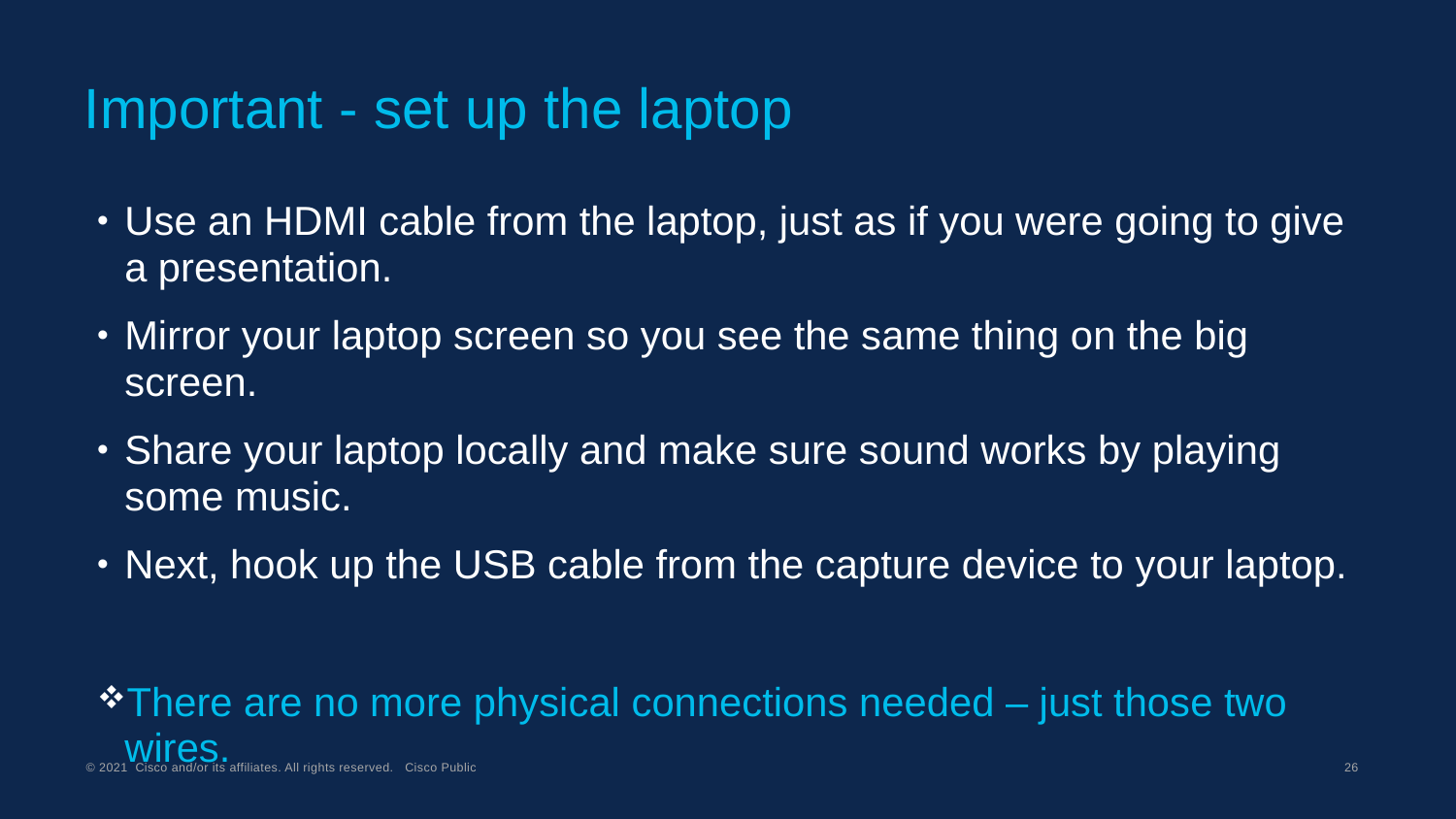

# Important - set up the laptop
Use an HDMI cable from the laptop, just as if you were going to give a presentation.
Mirror your laptop screen so you see the same thing on the big screen.
Share your laptop locally and make sure sound works by playing some music.
Next, hook up the USB cable from the capture device to your laptop.

There are no more physical connections needed – just those two wires.